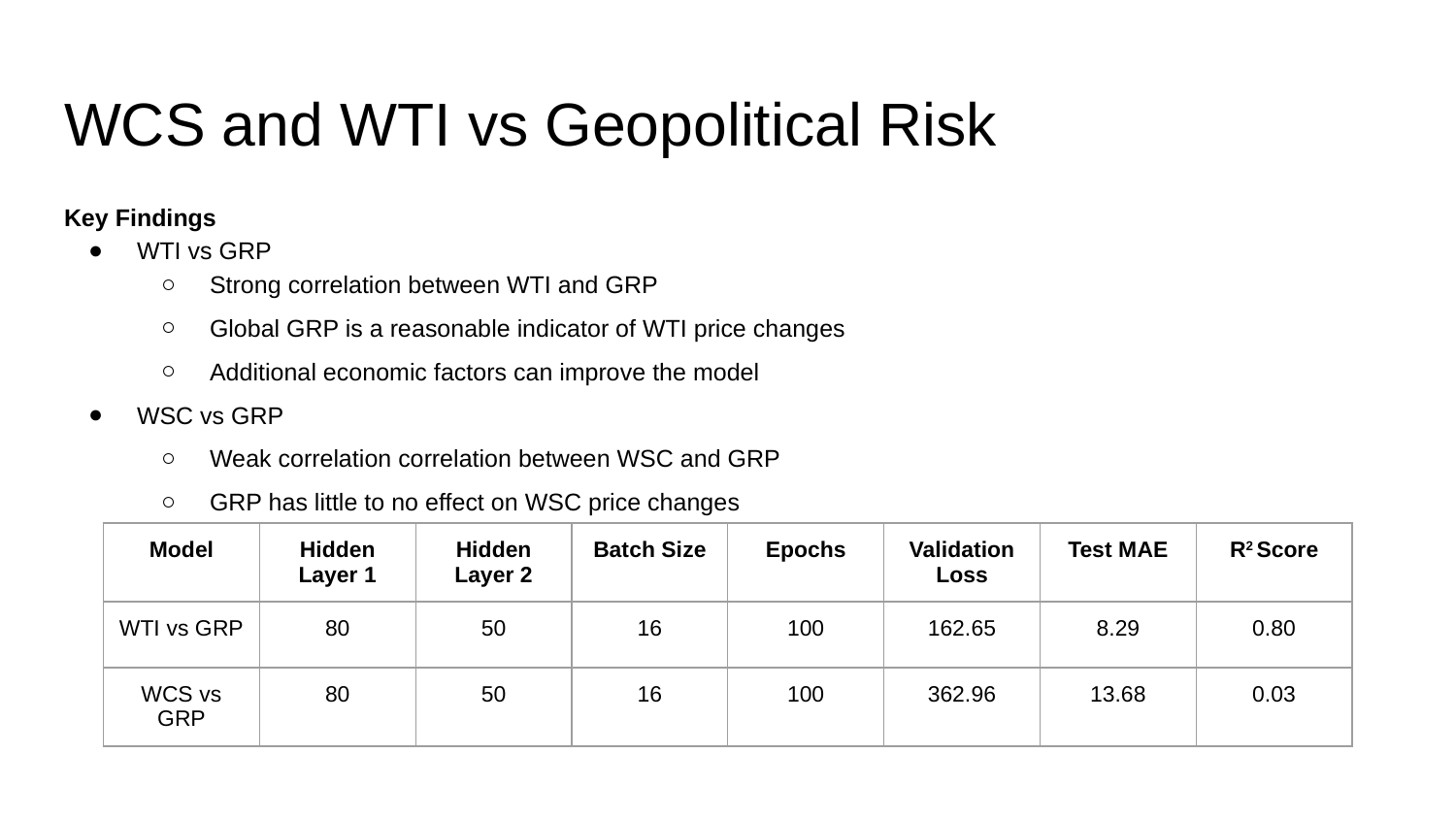

# WCS and WTI vs Geopolitical Risk

Key Findings
WTI vs GRP
Strong correlation between WTI and GRP
Global GRP is a reasonable indicator of WTI price changes
Additional economic factors can improve the model
WSC vs GRP
Weak correlation correlation between WSC and GRP
GRP has little to no effect on WSC price changes

| Model | Hidden Layer 1 | Hidden Layer 2 | Batch Size | Epochs | Validation Loss | Test MAE | R2 Score |
| --- | --- | --- | --- | --- | --- | --- | --- |
| WTI vs GRP | 80 | 50 | 16 | 100 | 162.65 | 8.29 | 0.80 |
| WCS vs GRP | 80 | 50 | 16 | 100 | 362.96 | 13.68 | 0.03 |